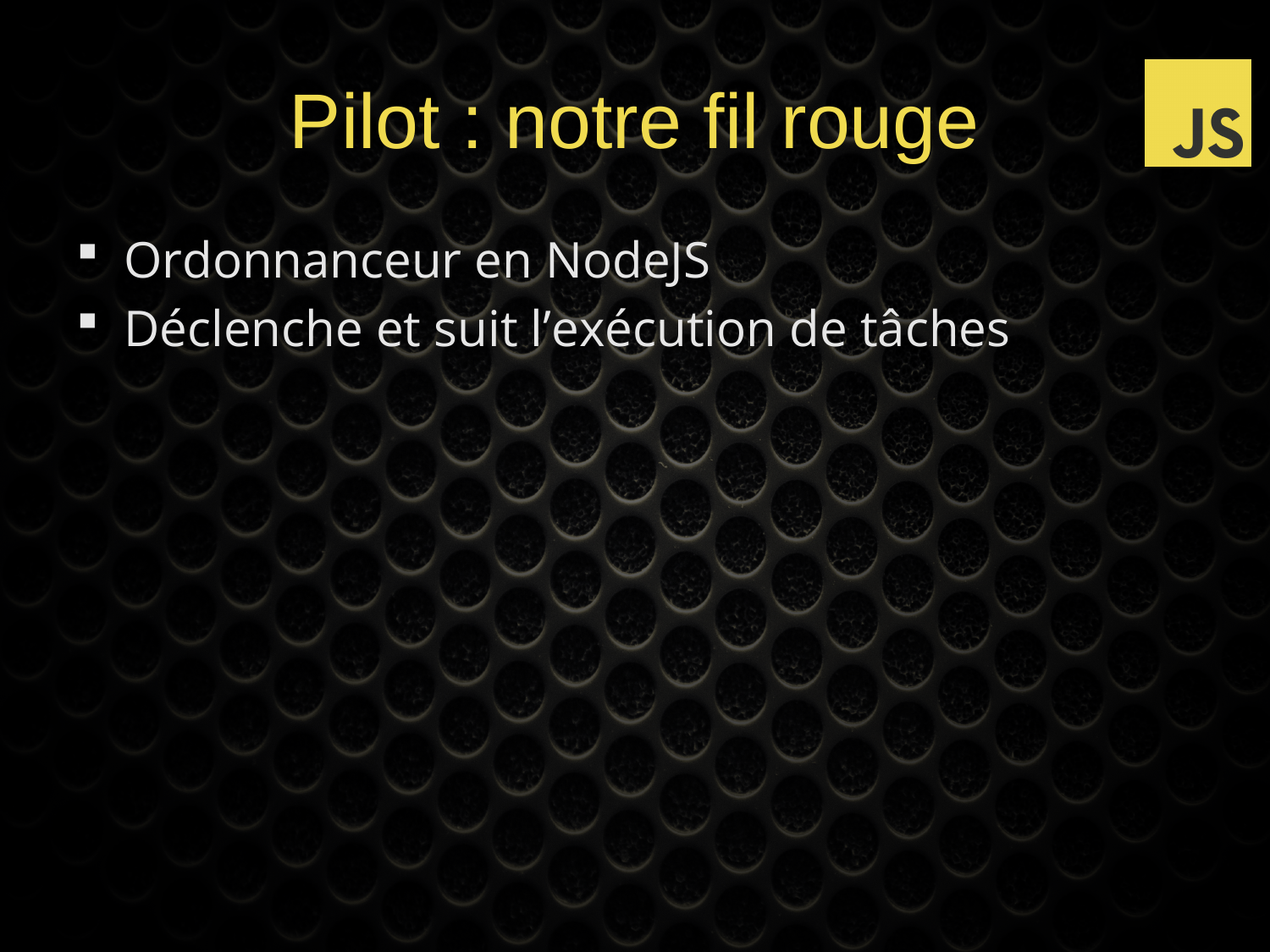

# Pilot : notre fil rouge
Ordonnanceur en NodeJS
Déclenche et suit l’exécution de tâches